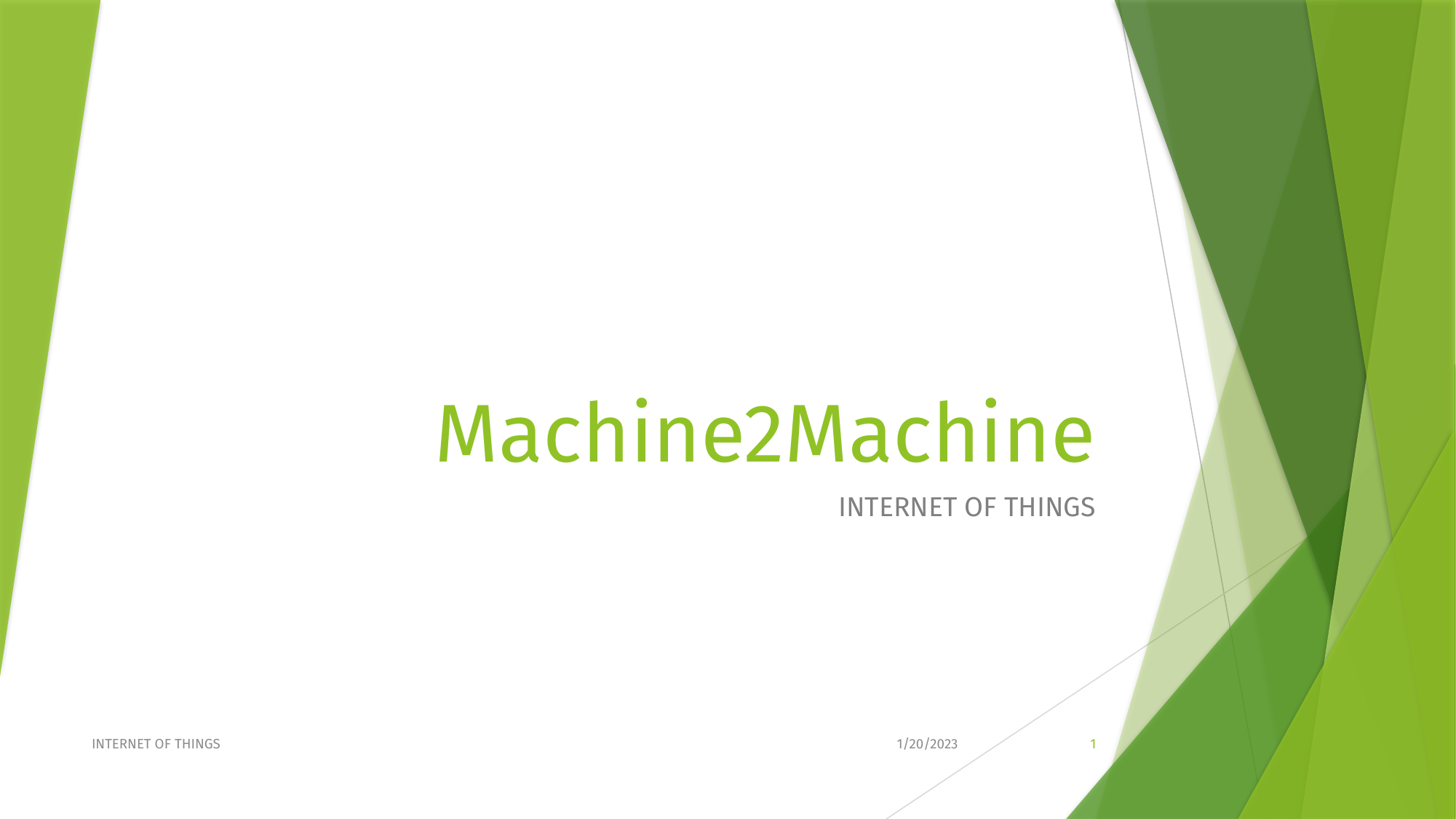

# Machine2Machine
INTERNET OF THINGS
INTERNET OF THINGS
1/20/2023
1